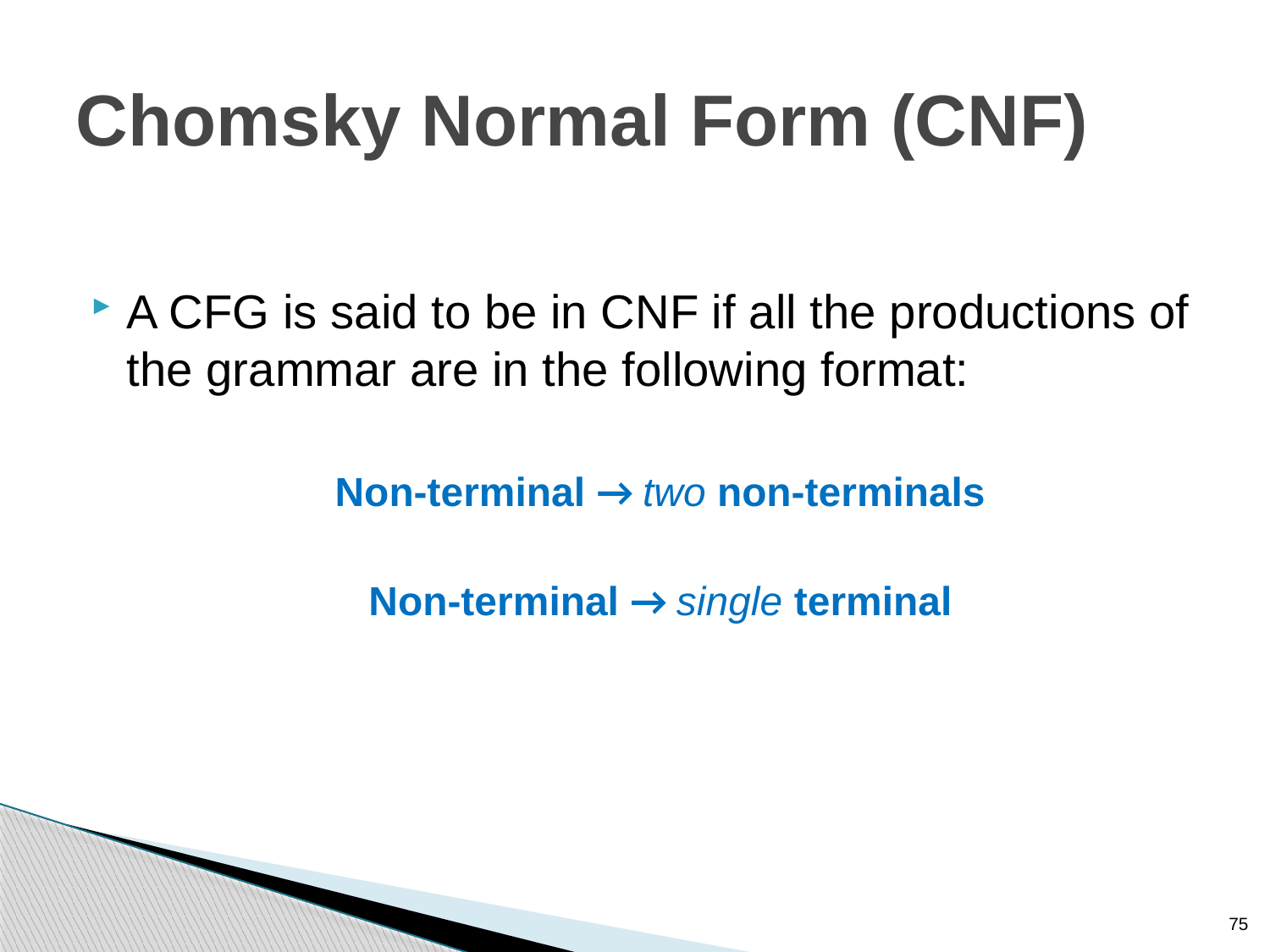

# Chomsky Normal Form (CNF)
A CFG is said to be in CNF if all the productions of the grammar are in the following format:

Non-terminal → two non-terminals

Non-terminal → single terminal

75